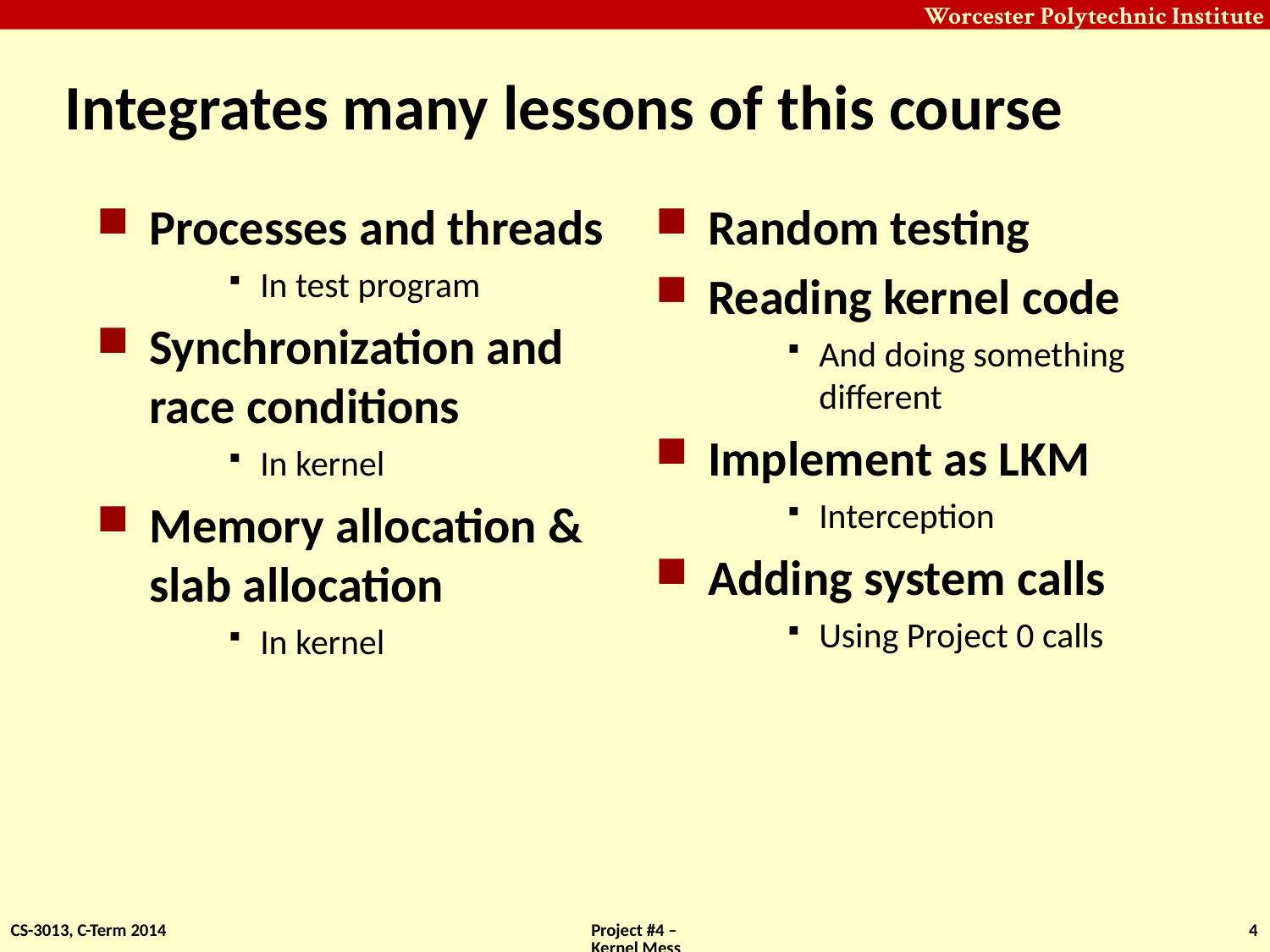

# Integrates many lessons of this course
Processes and threads
In test program
Synchronization and race conditions
In kernel
Memory allocation & slab allocation
In kernel

Random testing
Reading kernel code
And doing something different
Implement as LKM
Interception
Adding system calls
Using Project 0 calls

CS-3013, C-Term 2014
Project #4 – Kernel Message System
4